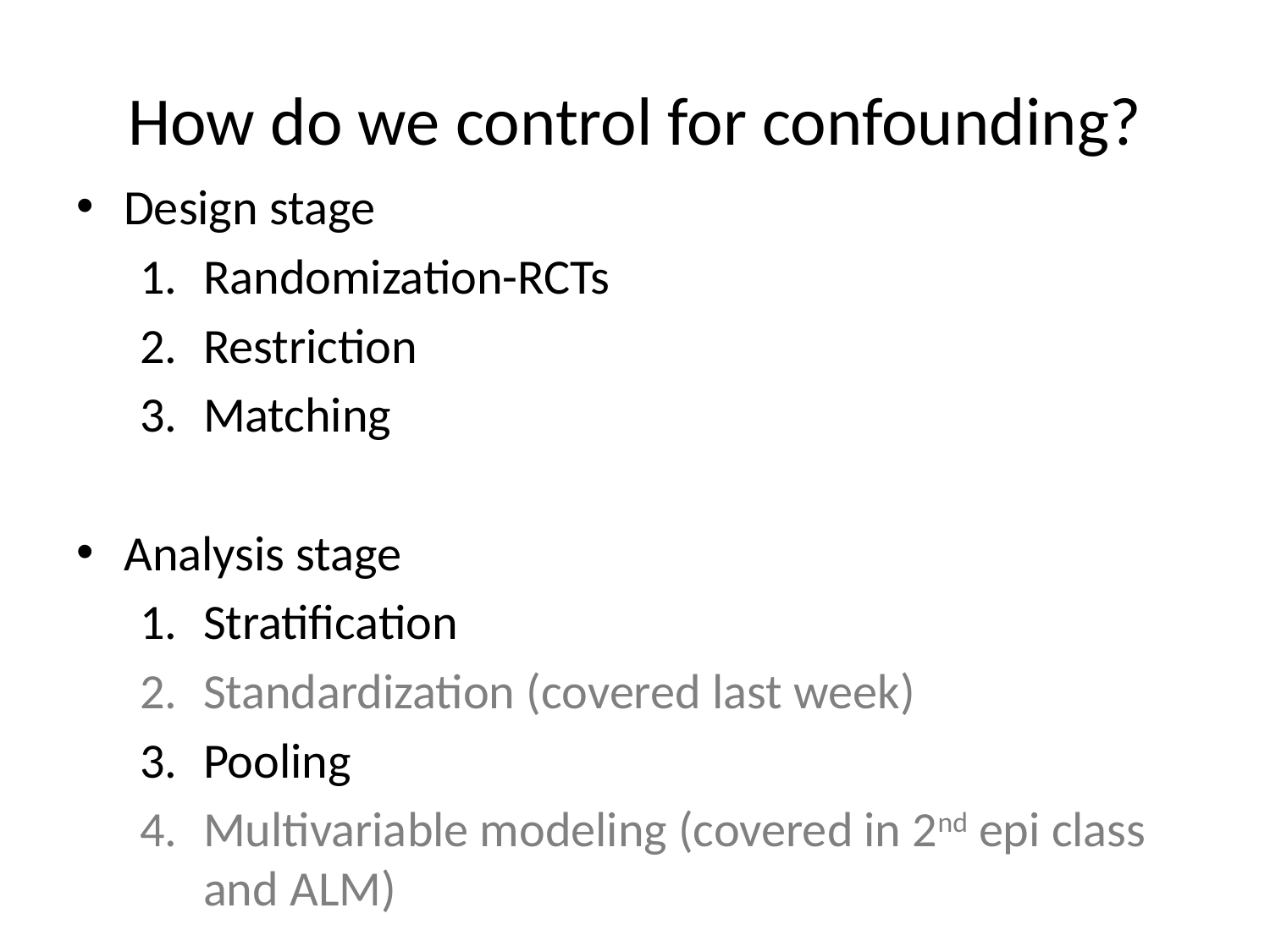

# How do we control for confounding?
Design stage
Randomization-RCTs
Restriction
Matching

Analysis stage
Stratification
Standardization (covered last week)
Pooling
Multivariable modeling (covered in 2nd epi class and ALM)